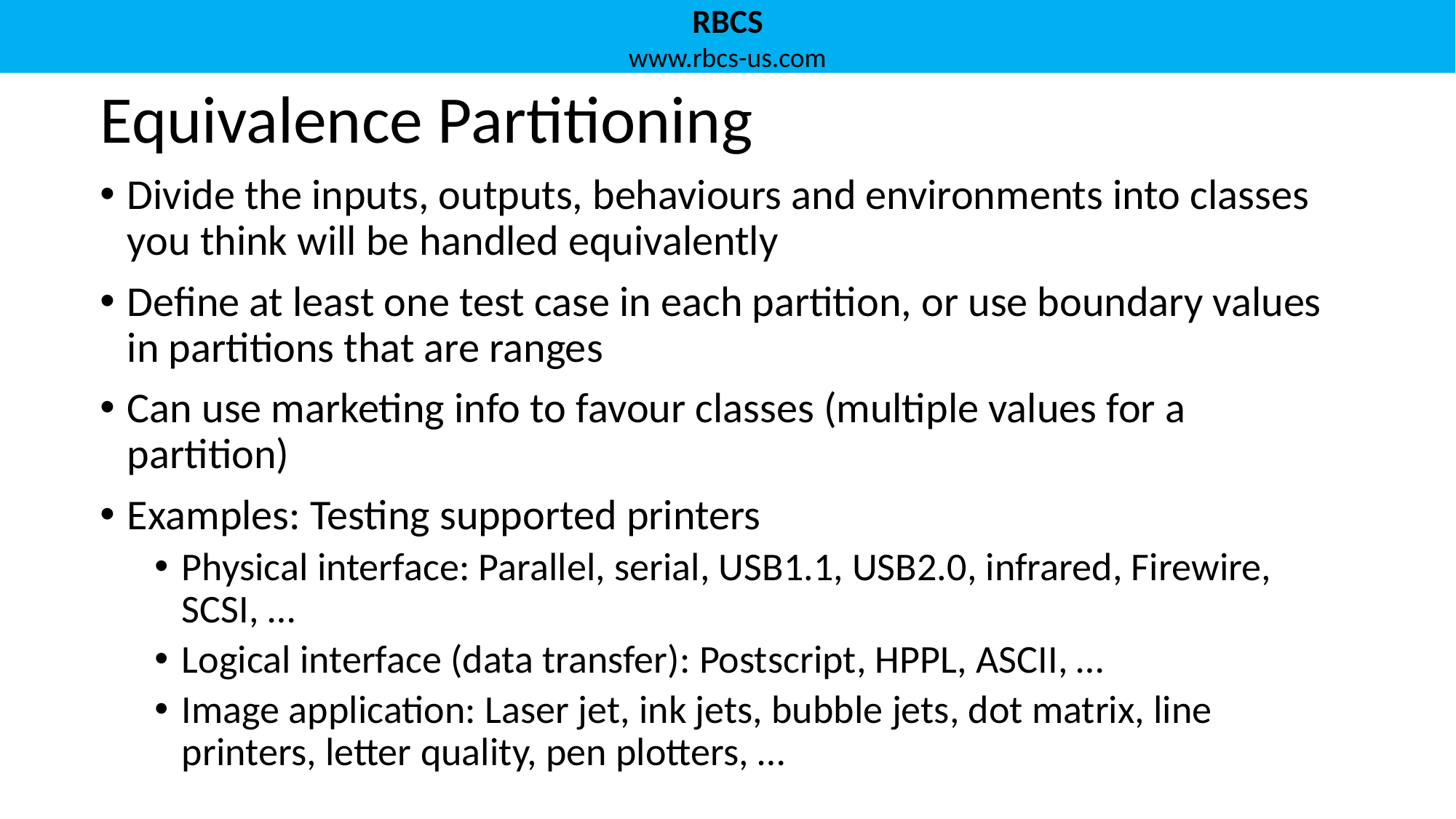

# Equivalence Partitioning
Divide the inputs, outputs, behaviours and environments into classes you think will be handled equivalently
Define at least one test case in each partition, or use boundary values in partitions that are ranges
Can use marketing info to favour classes (multiple values for a partition)
Examples: Testing supported printers
Physical interface: Parallel, serial, USB1.1, USB2.0, infrared, Firewire, SCSI, …
Logical interface (data transfer): Postscript, HPPL, ASCII, …
Image application: Laser jet, ink jets, bubble jets, dot matrix, line printers, letter quality, pen plotters, …